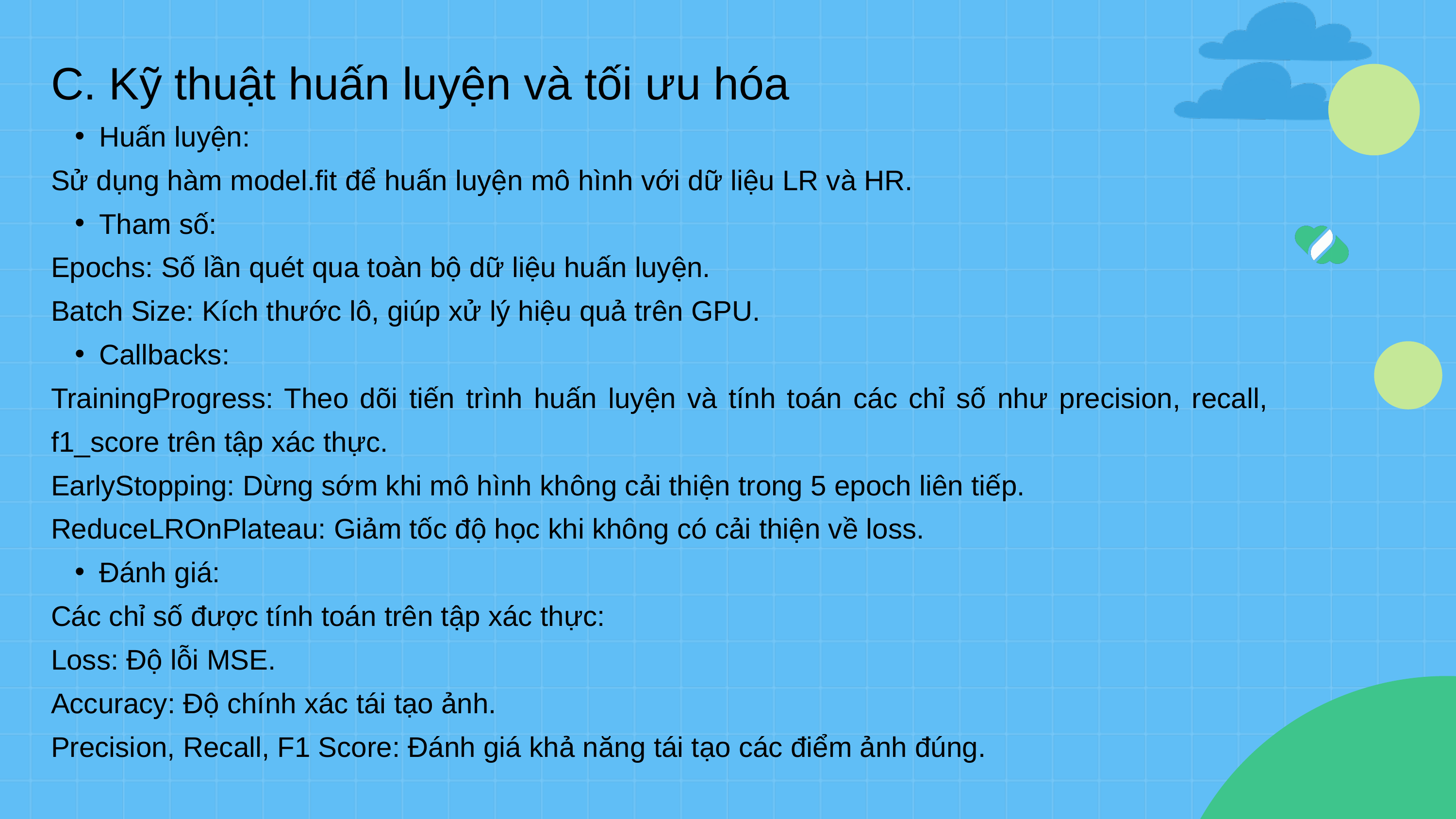

C. Kỹ thuật huấn luyện và tối ưu hóa
Huấn luyện:
Sử dụng hàm model.fit để huấn luyện mô hình với dữ liệu LR và HR.
Tham số:
Epochs: Số lần quét qua toàn bộ dữ liệu huấn luyện.
Batch Size: Kích thước lô, giúp xử lý hiệu quả trên GPU.
Callbacks:
TrainingProgress: Theo dõi tiến trình huấn luyện và tính toán các chỉ số như precision, recall, f1_score trên tập xác thực.
EarlyStopping: Dừng sớm khi mô hình không cải thiện trong 5 epoch liên tiếp.
ReduceLROnPlateau: Giảm tốc độ học khi không có cải thiện về loss.
Đánh giá:
Các chỉ số được tính toán trên tập xác thực:
Loss: Độ lỗi MSE.
Accuracy: Độ chính xác tái tạo ảnh.
Precision, Recall, F1 Score: Đánh giá khả năng tái tạo các điểm ảnh đúng.